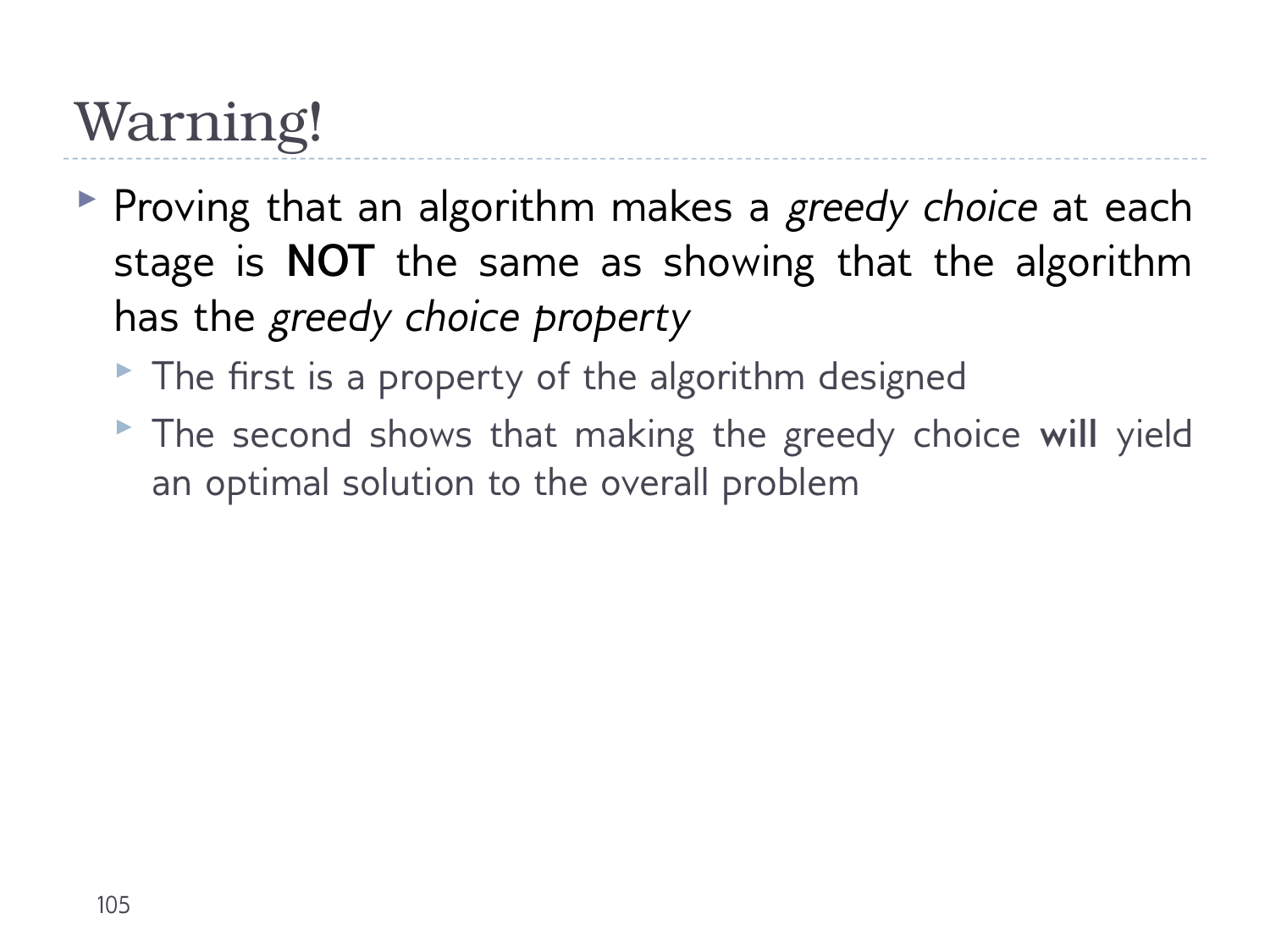

# Warning!
Proving that an algorithm makes a greedy choice at each stage is NOT the same as showing that the algorithm has the greedy choice property
The first is a property of the algorithm designed
The second shows that making the greedy choice will yield an optimal solution to the overall problem
105